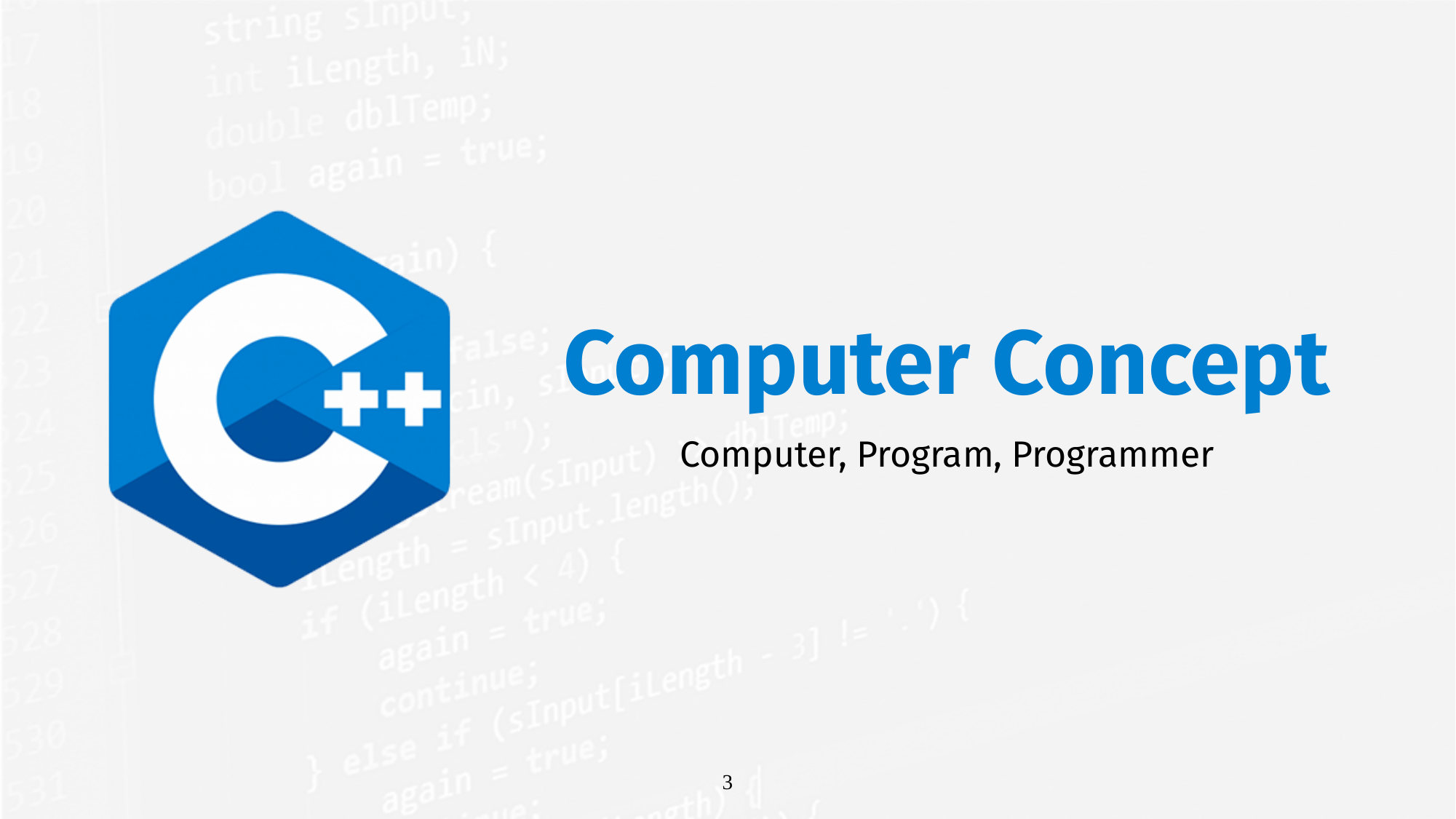

# Computer Concept
Computer, Program, Programmer
3